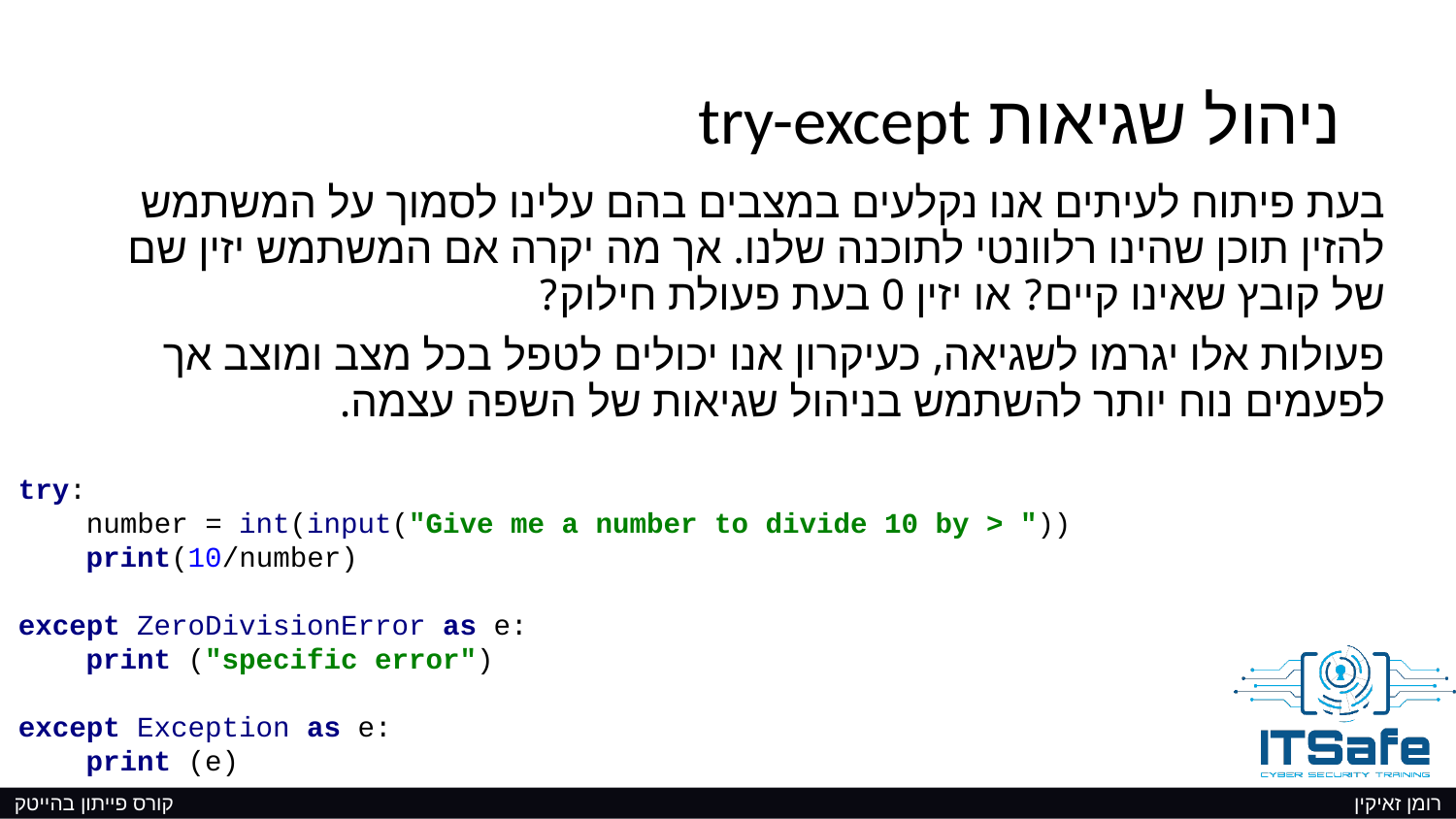

# ניהול שגיאות try-except
בעת פיתוח לעיתים אנו נקלעים במצבים בהם עלינו לסמוך על המשתמש להזין תוכן שהינו רלוונטי לתוכנה שלנו. אך מה יקרה אם המשתמש יזין שם של קובץ שאינו קיים? או יזין 0 בעת פעולת חילוק?
פעולות אלו יגרמו לשגיאה, כעיקרון אנו יכולים לטפל בכל מצב ומוצב אך לפעמים נוח יותר להשתמש בניהול שגיאות של השפה עצמה.

try:
    number = int(input("Give me a number to divide 10 by > "))
    print(10/number)
except ZeroDivisionError as e:
    print ("specific error")
except Exception as e:
    print (e)